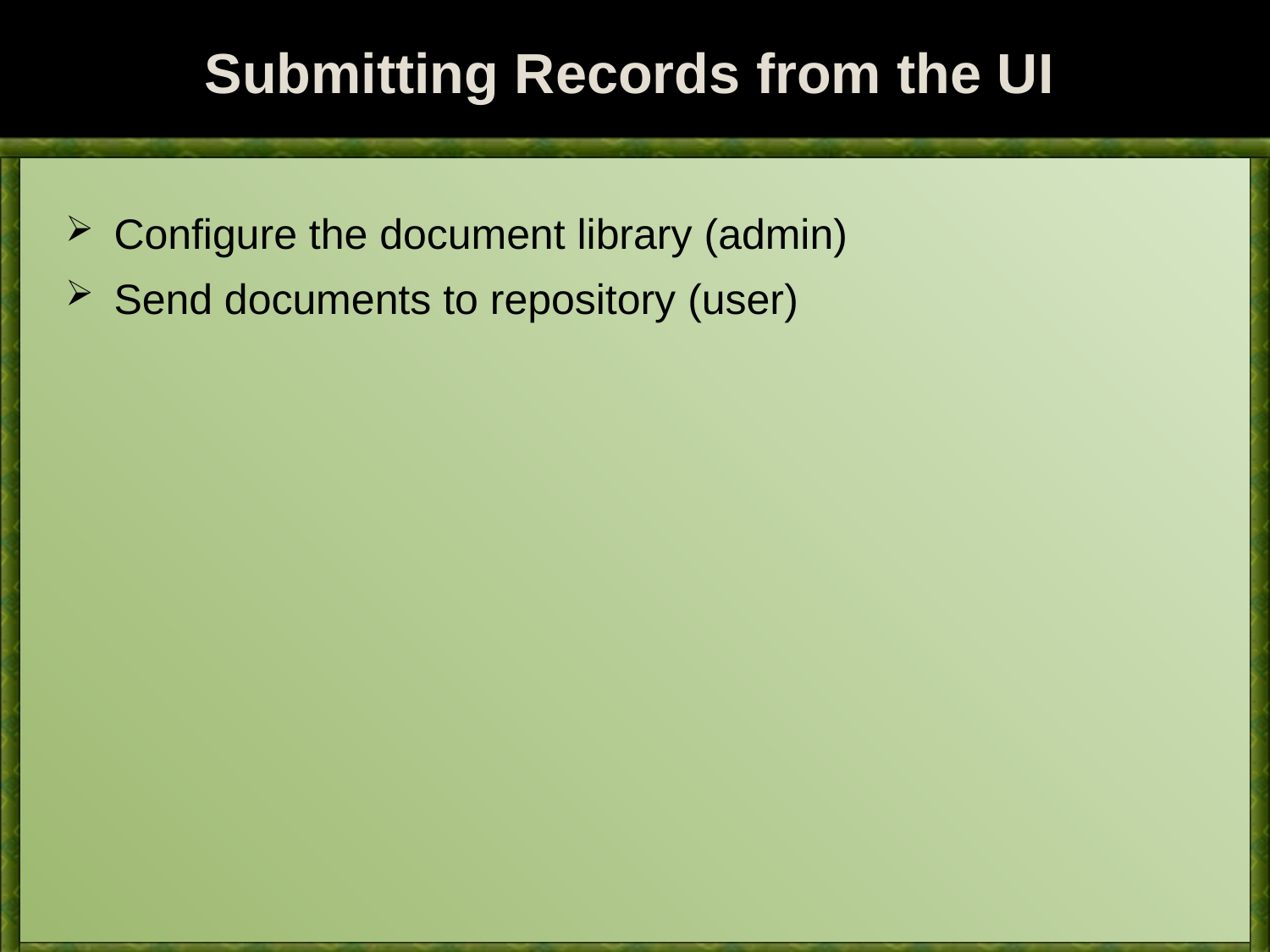

# Submitting Records from the UI
Configure the document library (admin)
Send documents to repository (user)